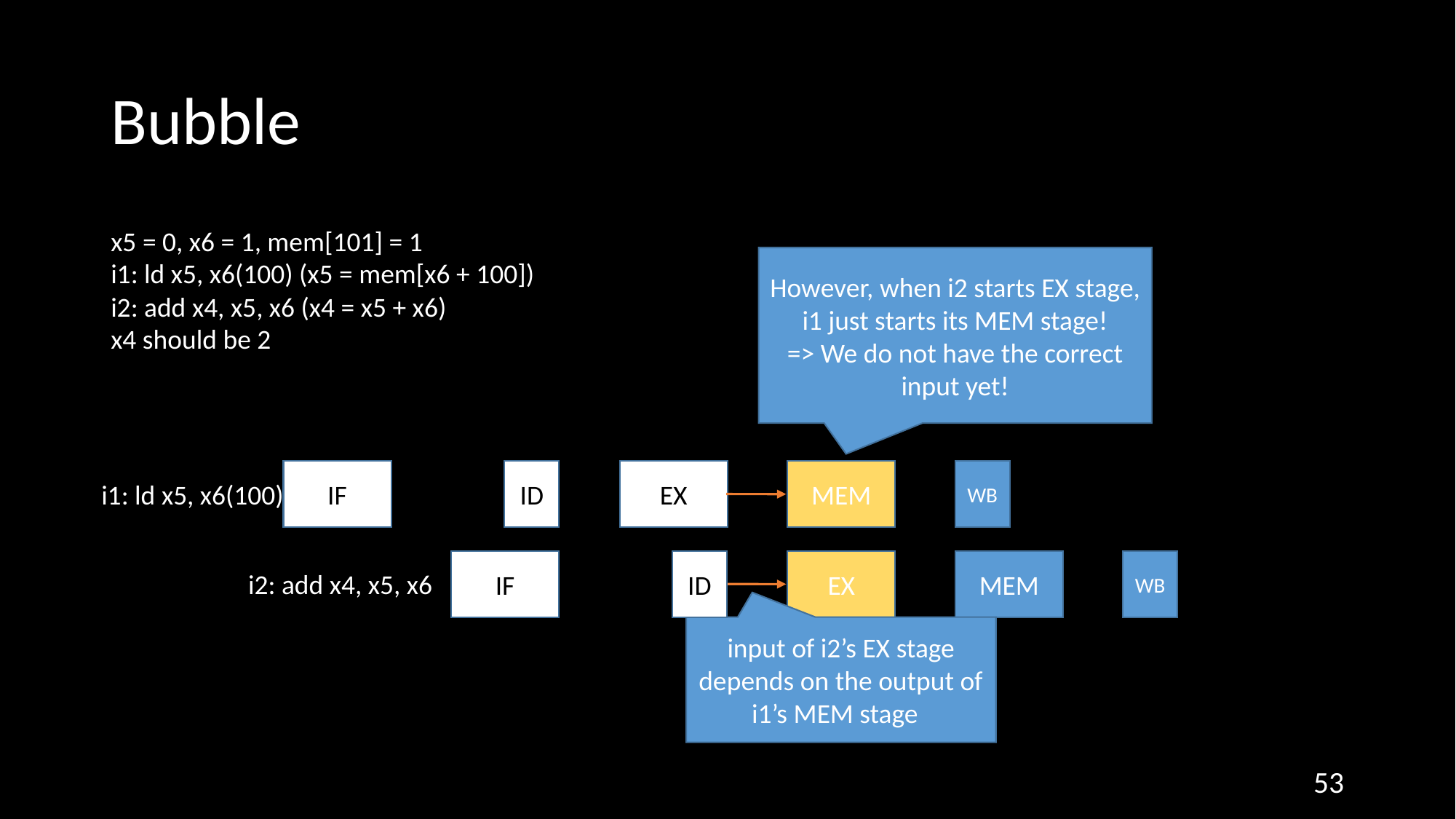

# Bubble
x5 = 0, x6 = 1, mem[101] = 1
i1: ld x5, x6(100) (x5 = mem[x6 + 100])
i2: add x4, x5, x6 (x4 = x5 + x6)
x4 should be 2
However, when i2 starts EX stage, i1 just starts its MEM stage!
=> We do not have the correct input yet!
IF
EX
MEM
ID
WB
i1: ld x5, x6(100)
IF
EX
MEM
WB
ID
i2: add x4, x5, x6
input of i2’s EX stage depends on the output of i1’s MEM stage
53